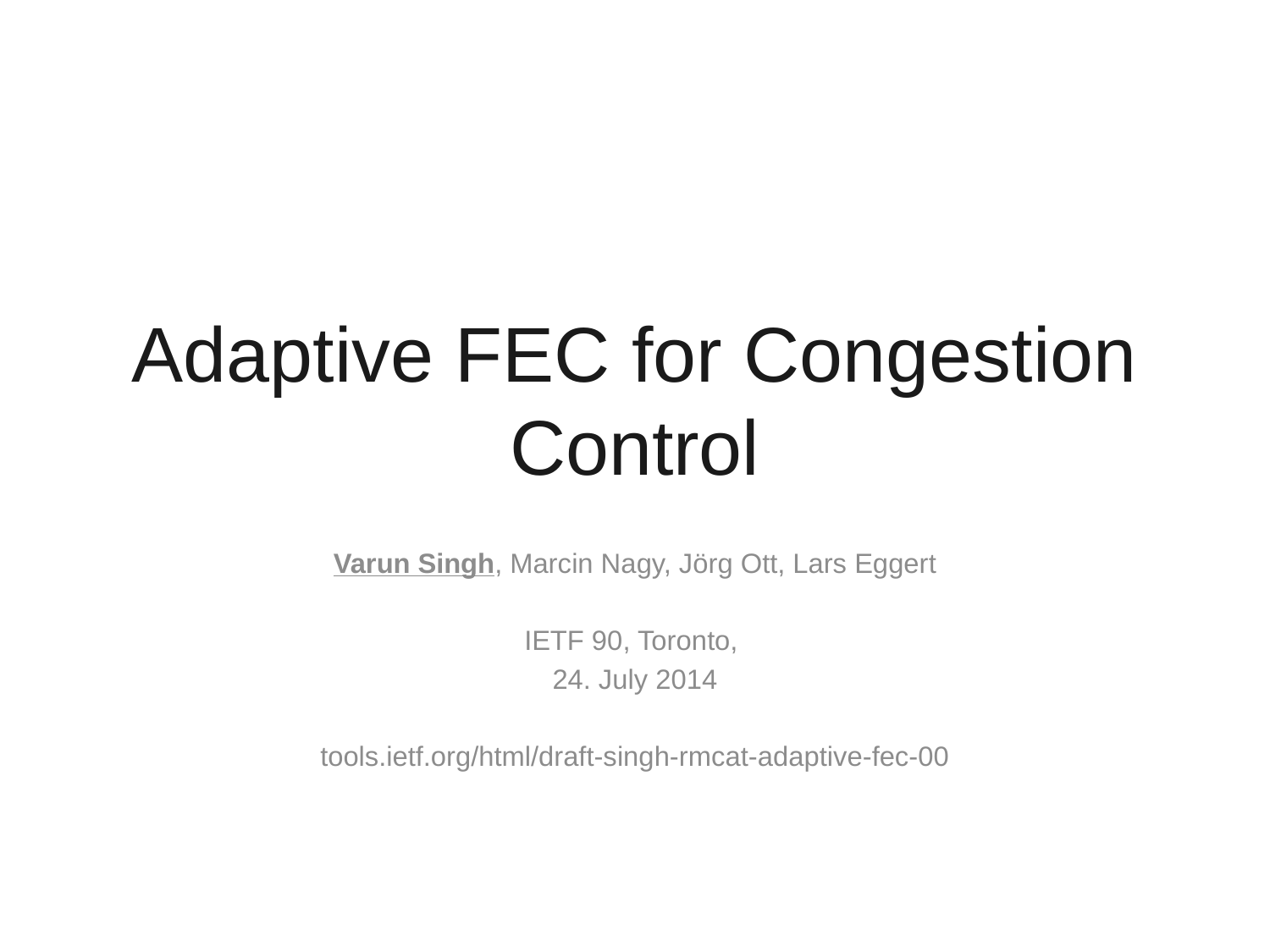

# Adaptive FEC for Congestion Control
Varun Singh, Marcin Nagy, Jörg Ott, Lars Eggert

IETF 90, Toronto,
24. July 2014

tools.ietf.org/html/draft-singh-rmcat-adaptive-fec-00